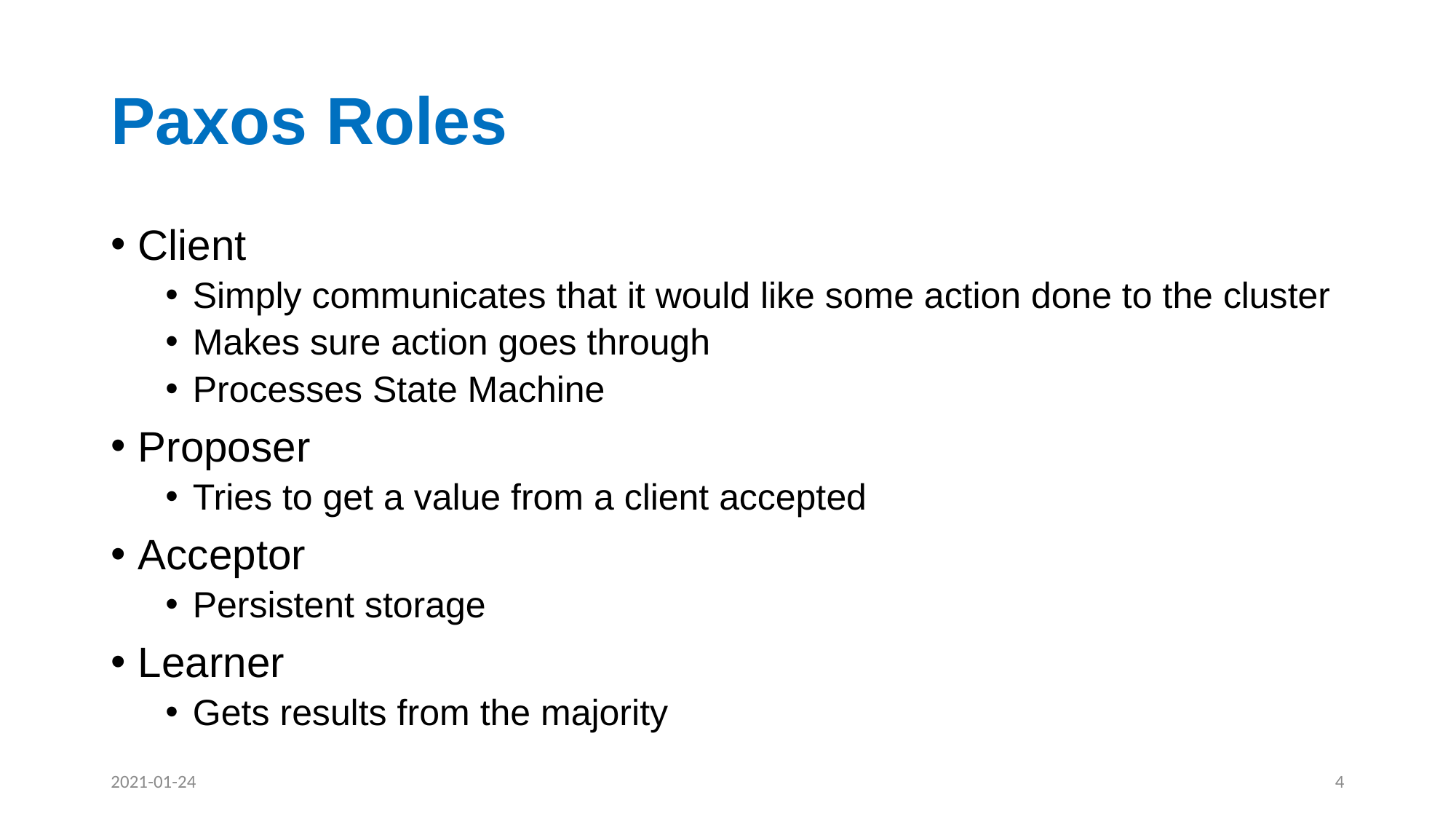

# Paxos Roles
Client
Simply communicates that it would like some action done to the cluster
Makes sure action goes through
Processes State Machine
Proposer
Tries to get a value from a client accepted
Acceptor
Persistent storage
Learner
Gets results from the majority

2021-01-24

4